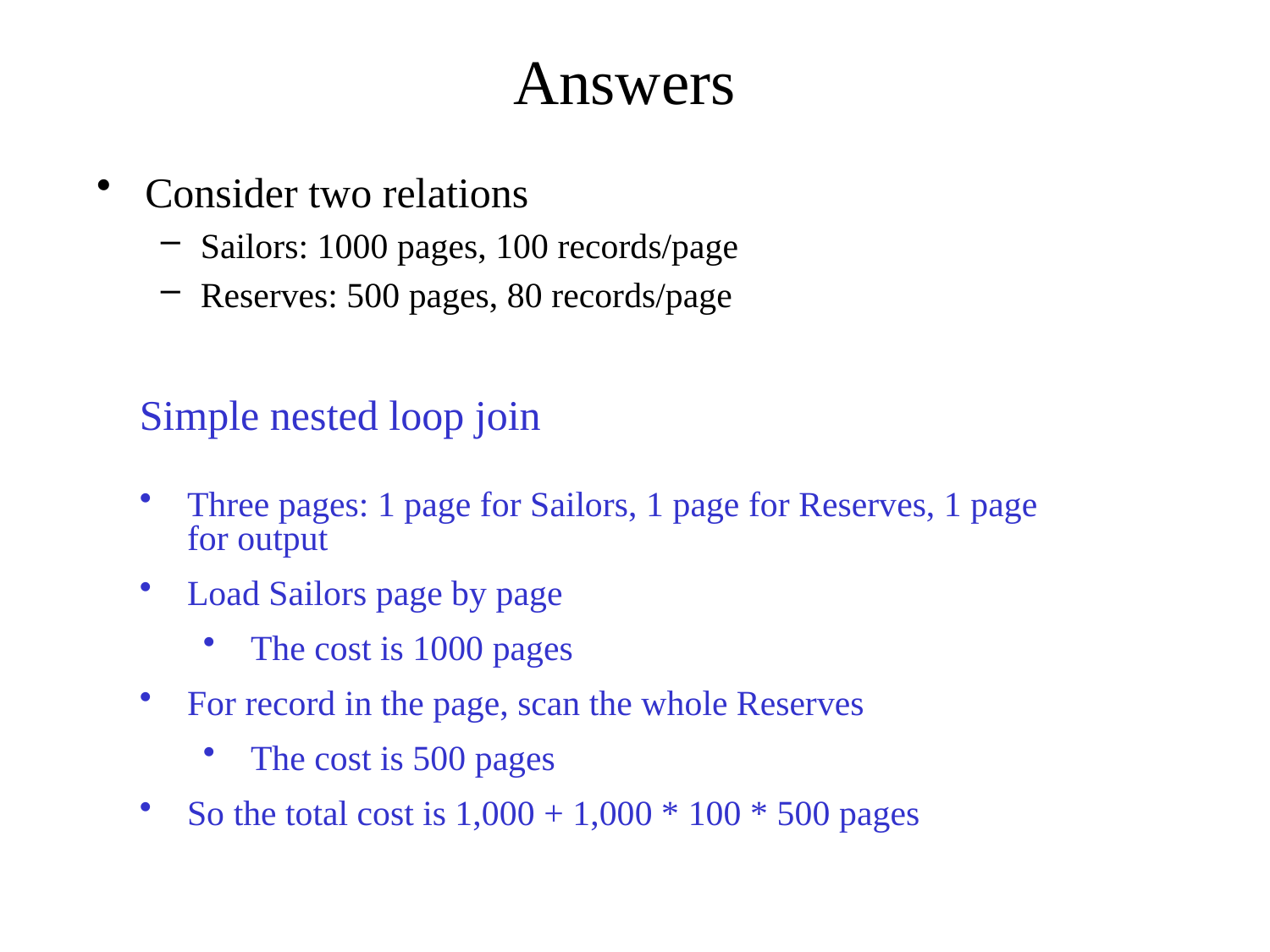

# Answers
Consider two relations
Sailors: 1000 pages, 100 records/page
Reserves: 500 pages, 80 records/page
Simple nested loop join

Three pages: 1 page for Sailors, 1 page for Reserves, 1 page for output
Load Sailors page by page
The cost is 1000 pages
For record in the page, scan the whole Reserves
The cost is 500 pages
So the total cost is 1,000 + 1,000 * 100 * 500 pages